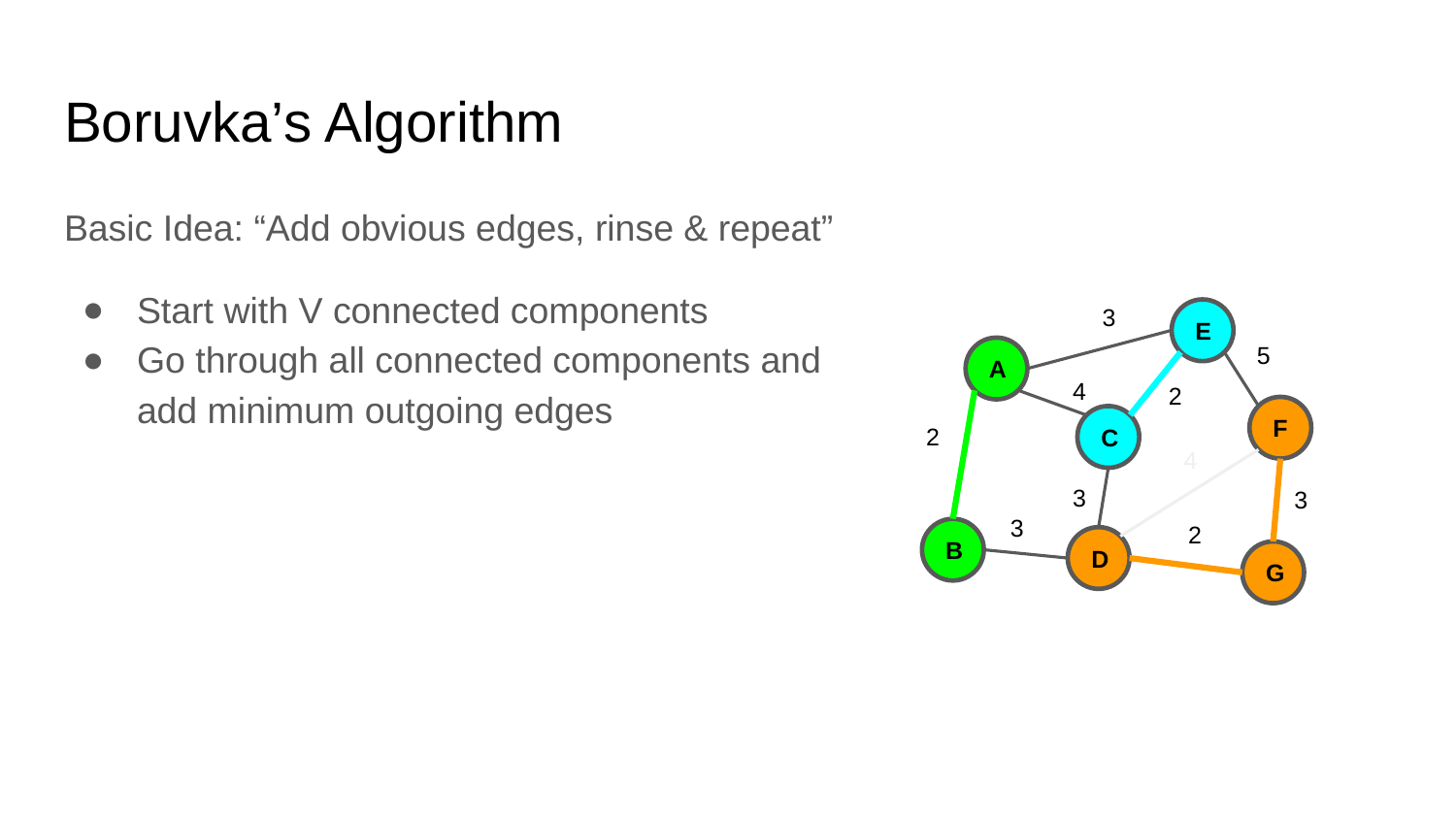

# Boruvka’s Algorithm
Basic Idea: “Add obvious edges, rinse & repeat”
Start with V connected components
Go through all connected components and add minimum outgoing edges

3
E
5
A
4
2
F
C
2
4
3
3
3
2
B
D
G